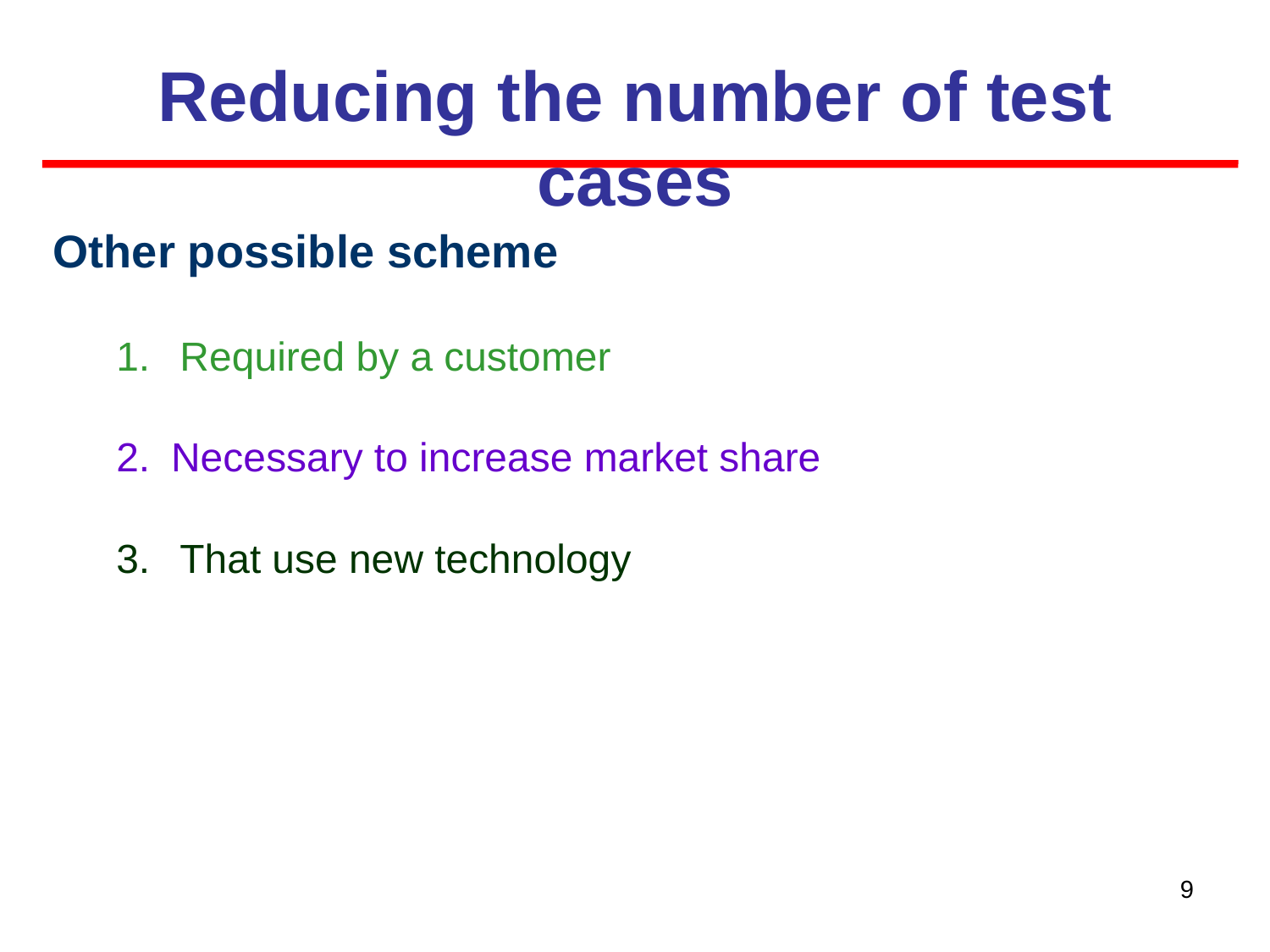

Reducing the number of test cases

Other possible scheme
Required by a customer
Necessary to increase market share
That use new technology
9